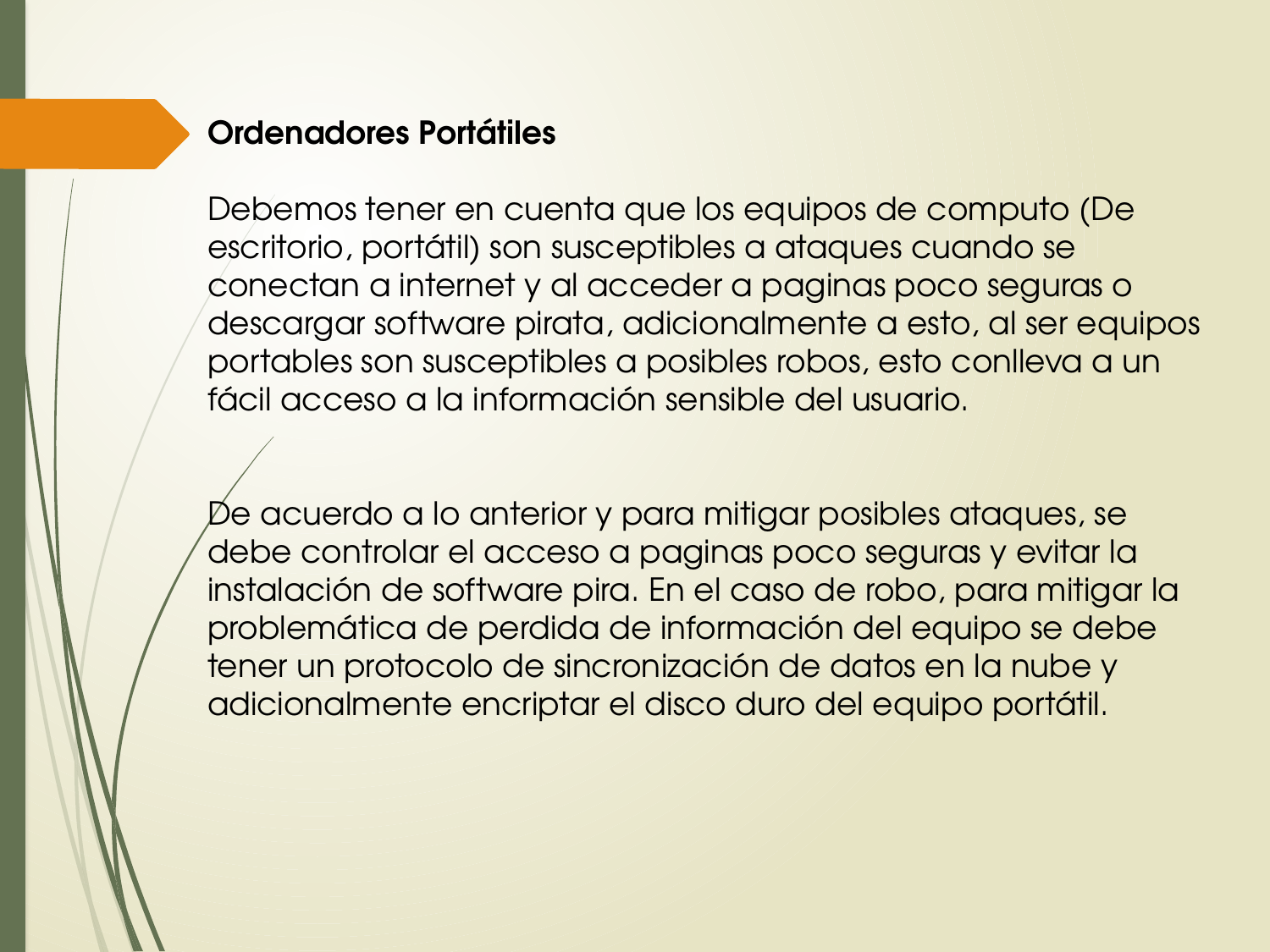

Ordenadores Portátiles

Debemos tener en cuenta que los equipos de computo (De escritorio, portátil) son susceptibles a ataques cuando se conectan a internet y al acceder a paginas poco seguras o descargar software pirata, adicionalmente a esto, al ser equipos portables son susceptibles a posibles robos, esto conlleva a un fácil acceso a la información sensible del usuario.

De acuerdo a lo anterior y para mitigar posibles ataques, se debe controlar el acceso a paginas poco seguras y evitar la instalación de software pira. En el caso de robo, para mitigar la problemática de perdida de información del equipo se debe tener un protocolo de sincronización de datos en la nube y adicionalmente encriptar el disco duro del equipo portátil.